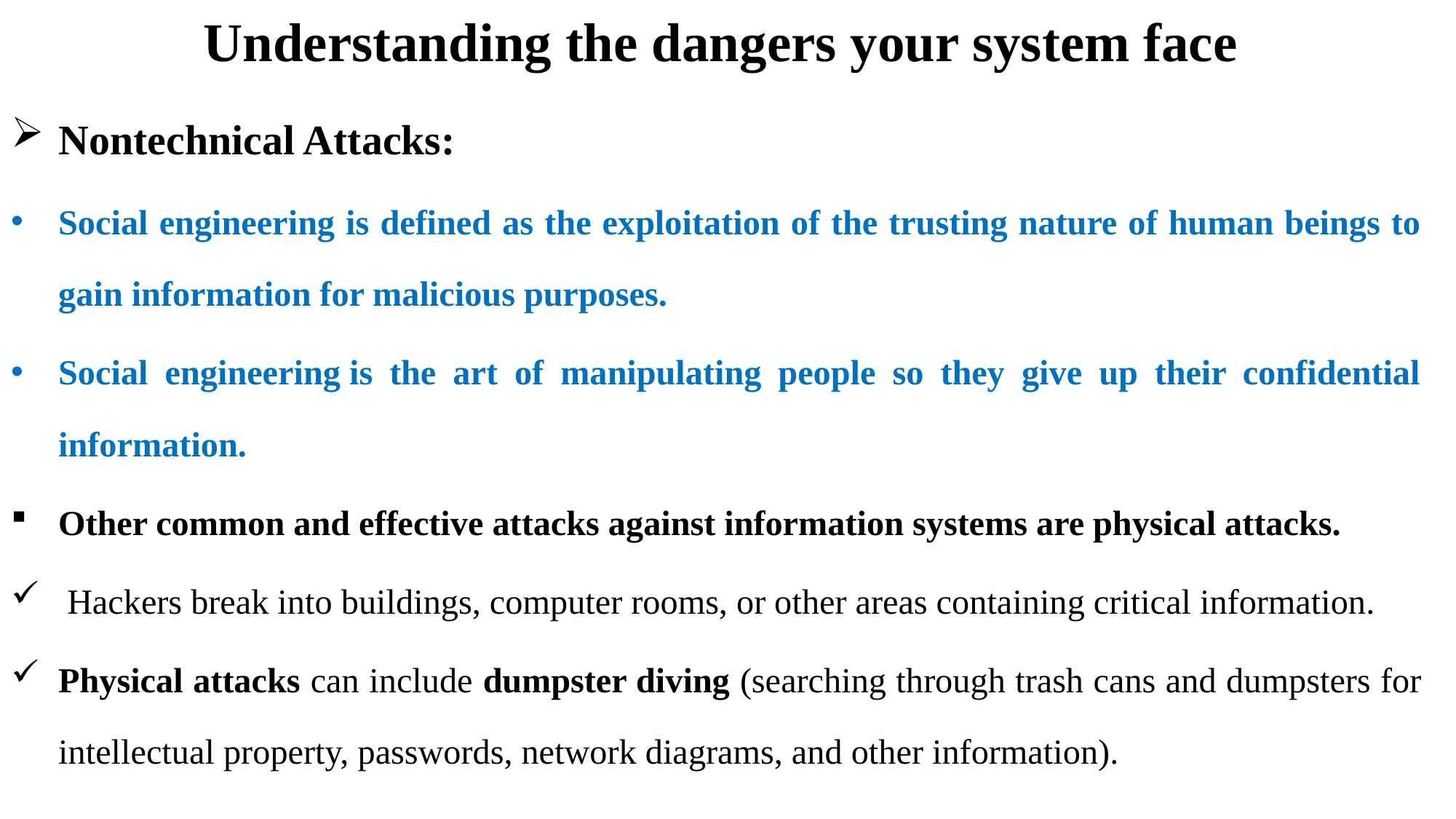

# Understanding the dangers your system face
Nontechnical Attacks:
Social engineering is defined as the exploitation of the trusting nature of human beings to gain information for malicious purposes.
Social engineering is the art of manipulating people so they give up their confidential information.
Other common and effective attacks against information systems are physical attacks.
 Hackers break into buildings, computer rooms, or other areas containing critical information.
Physical attacks can include dumpster diving (searching through trash cans and dumpsters for intellectual property, passwords, network diagrams, and other information).